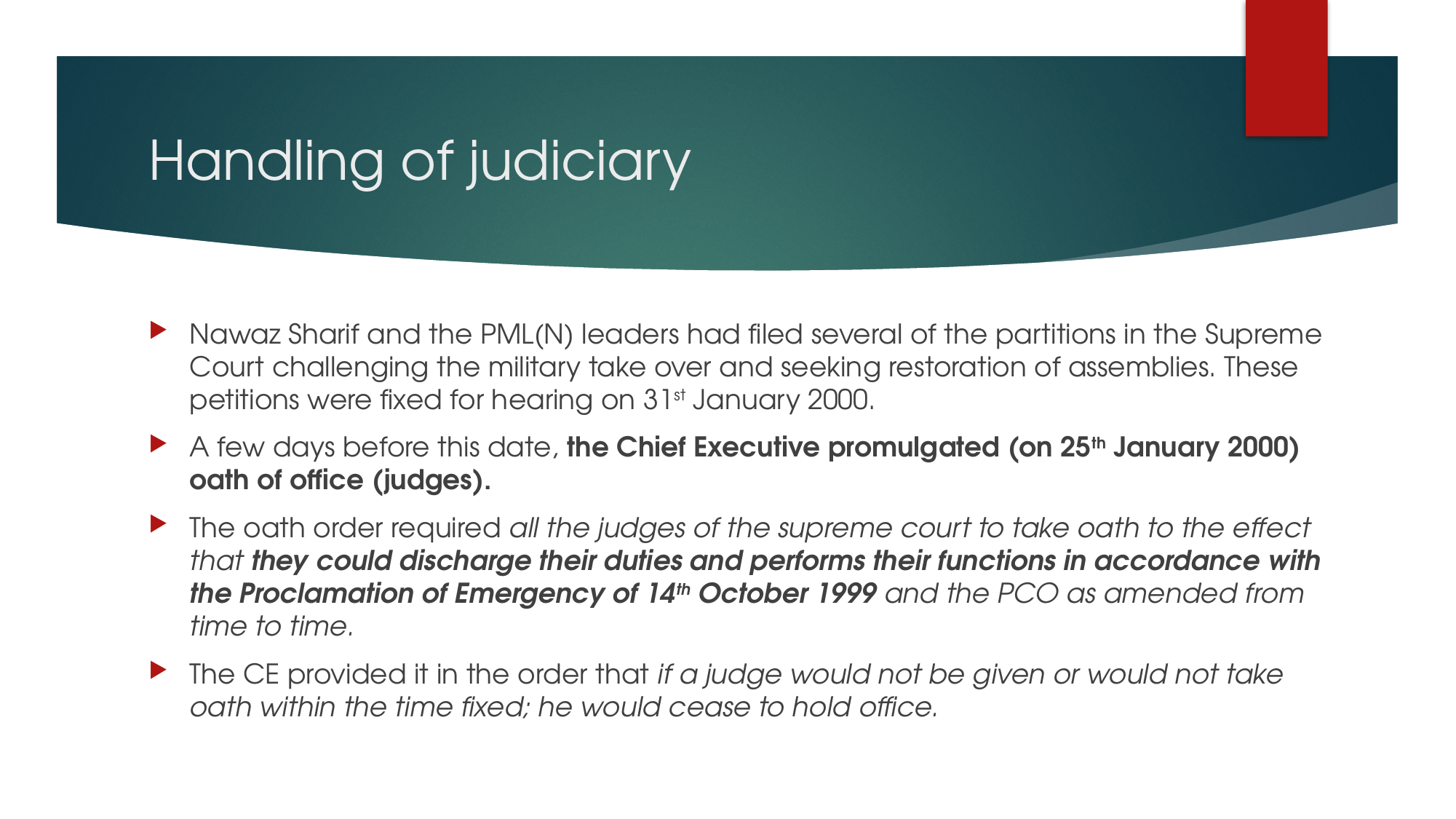

# Handling of judiciary
Nawaz Sharif and the PML(N) leaders had filed several of the partitions in the Supreme Court challenging the military take over and seeking restoration of assemblies. These petitions were fixed for hearing on 31st January 2000.
A few days before this date, the Chief Executive promulgated (on 25th January 2000) oath of office (judges).
The oath order required all the judges of the supreme court to take oath to the effect that they could discharge their duties and performs their functions in accordance with the Proclamation of Emergency of 14th October 1999 and the PCO as amended from time to time.
The CE provided it in the order that if a judge would not be given or would not take oath within the time fixed; he would cease to hold office.